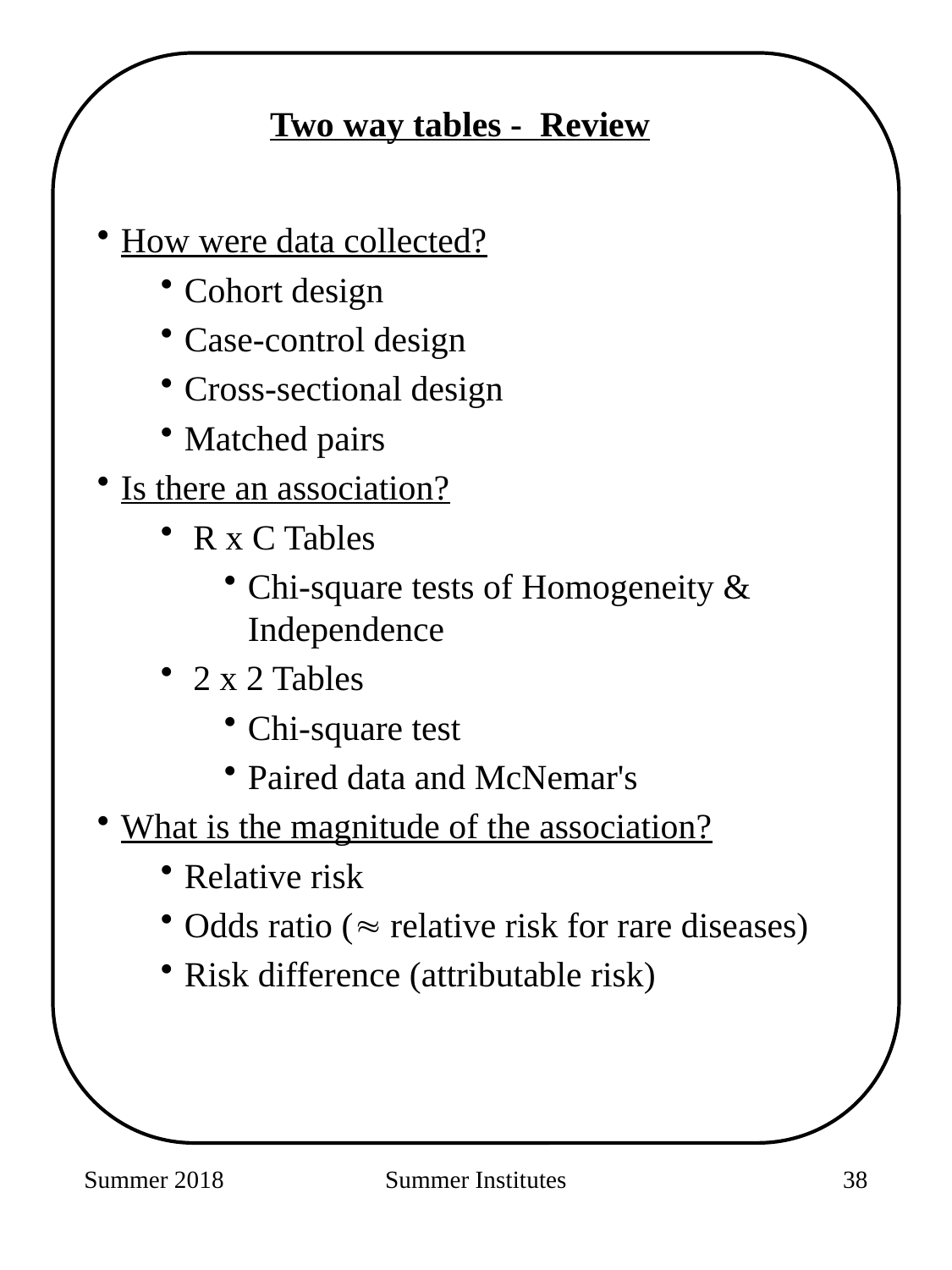

Two way tables -  Review
How were data collected?
Cohort design
Case-control design
Cross-sectional design
Matched pairs
Is there an association?
 R x C Tables
Chi-square tests of Homogeneity & Independence
 2 x 2 Tables
Chi-square test
Paired data and McNemar's
What is the magnitude of the association?
Relative risk
Odds ratio (≈ relative risk for rare diseases)
Risk difference (attributable risk)
Summer 2018
Summer Institutes
38